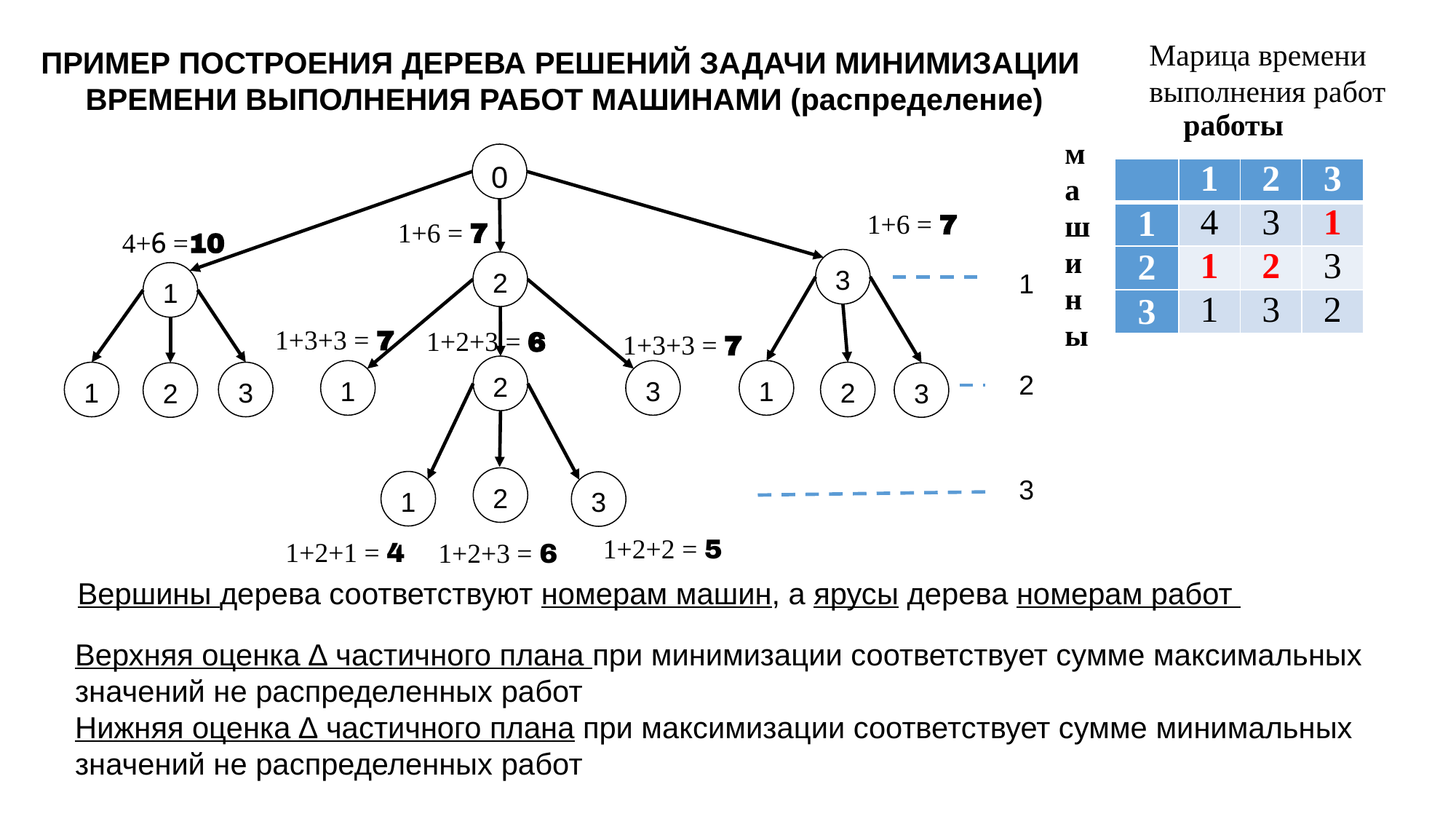

Марица времени
выполнения работ
ПРИМЕР ПОСТРОЕНИЯ ДЕРЕВА РЕШЕНИЙ ЗАДАЧИ МИНИМИЗАЦИИ
ВРЕМЕНИ ВЫПОЛНЕНИЯ РАБОТ МАШИНАМИ (распределение)
работы
м
а
ш
и
н
ы

0
|  | 1 | 2 | 3 |
| --- | --- | --- | --- |
| 1 | 4 | 3 | 1 |
| 2 | 1 | 2 | 3 |
| 3 | 1 | 3 | 2 |
1+6 = 7
1+6 = 7
4+6 =10
3
2
1
1
1+3+3 = 7
1+2+3 = 6
1+3+3 = 7
2
1
3
1
1
3
2
2
2
3
3
2
1
3
1+2+2 = 5
1+2+1 = 4
1+2+3 = 6
Вершины дерева соответствуют номерам машин, а ярусы дерева номерам работ
Верхняя оценка ∆ частичного плана при минимизации соответствует сумме максимальных значений не распределенных работ
Нижняя оценка ∆ частичного плана при максимизации соответствует сумме минимальных значений не распределенных работ